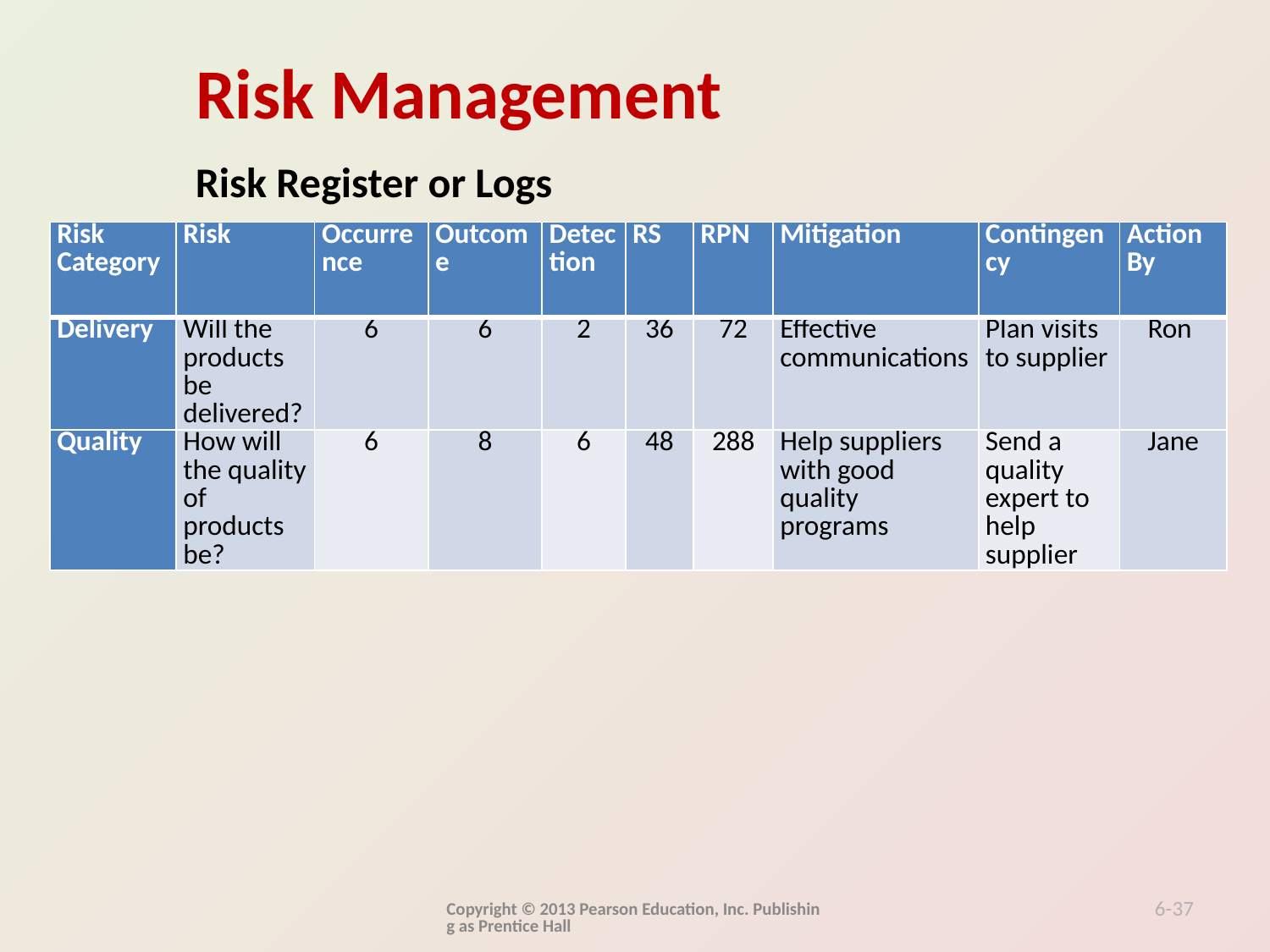

Risk Register or Logs
| Risk Category | Risk | Occurrence | Outcome | Detection | RS | RPN | Mitigation | Contingency | Action By |
| --- | --- | --- | --- | --- | --- | --- | --- | --- | --- |
| Delivery | Will the products be delivered? | 6 | 6 | 2 | 36 | 72 | Effective communications | Plan visits to supplier | Ron |
| Quality | How will the quality of products be? | 6 | 8 | 6 | 48 | 288 | Help suppliers with good quality programs | Send a quality expert to help supplier | Jane |
Copyright © 2013 Pearson Education, Inc. Publishing as Prentice Hall
6-37